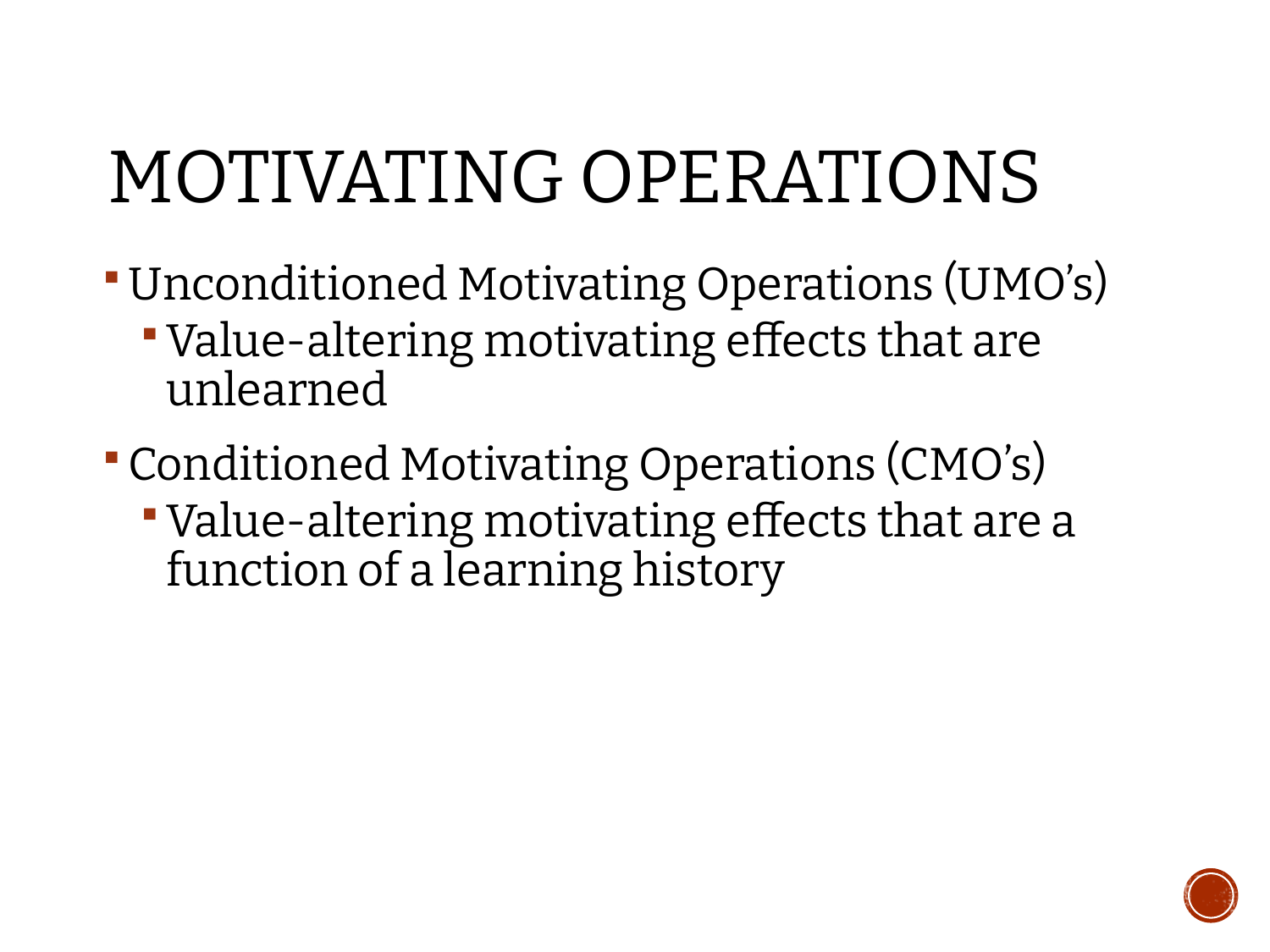

# Motivating Operations
Unconditioned Motivating Operations (UMO’s)
Value-altering motivating effects that are unlearned
Conditioned Motivating Operations (CMO’s)
Value-altering motivating effects that are a function of a learning history